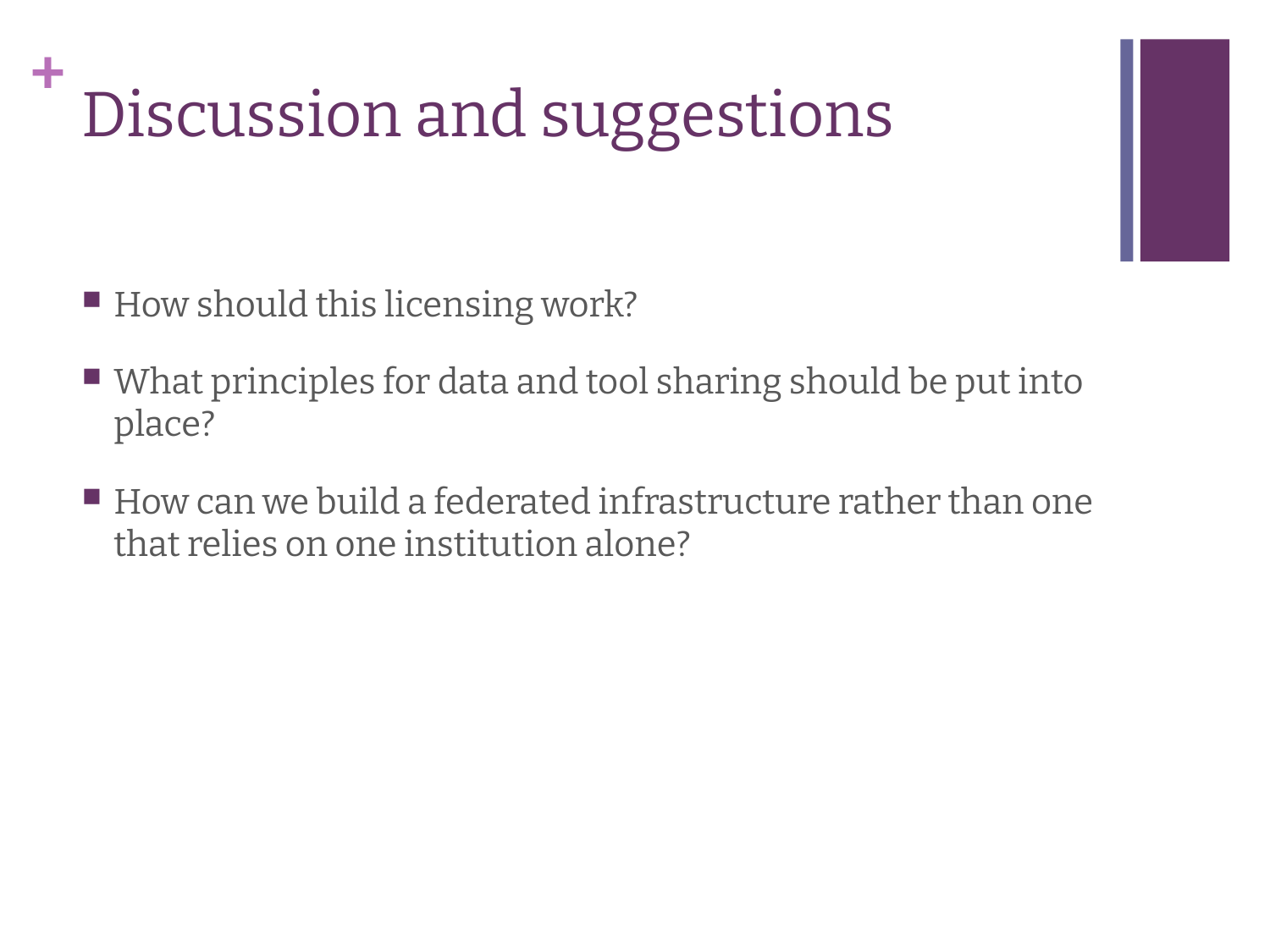

# Discussion and suggestions
How should this licensing work?
What principles for data and tool sharing should be put into place?
How can we build a federated infrastructure rather than one that relies on one institution alone?